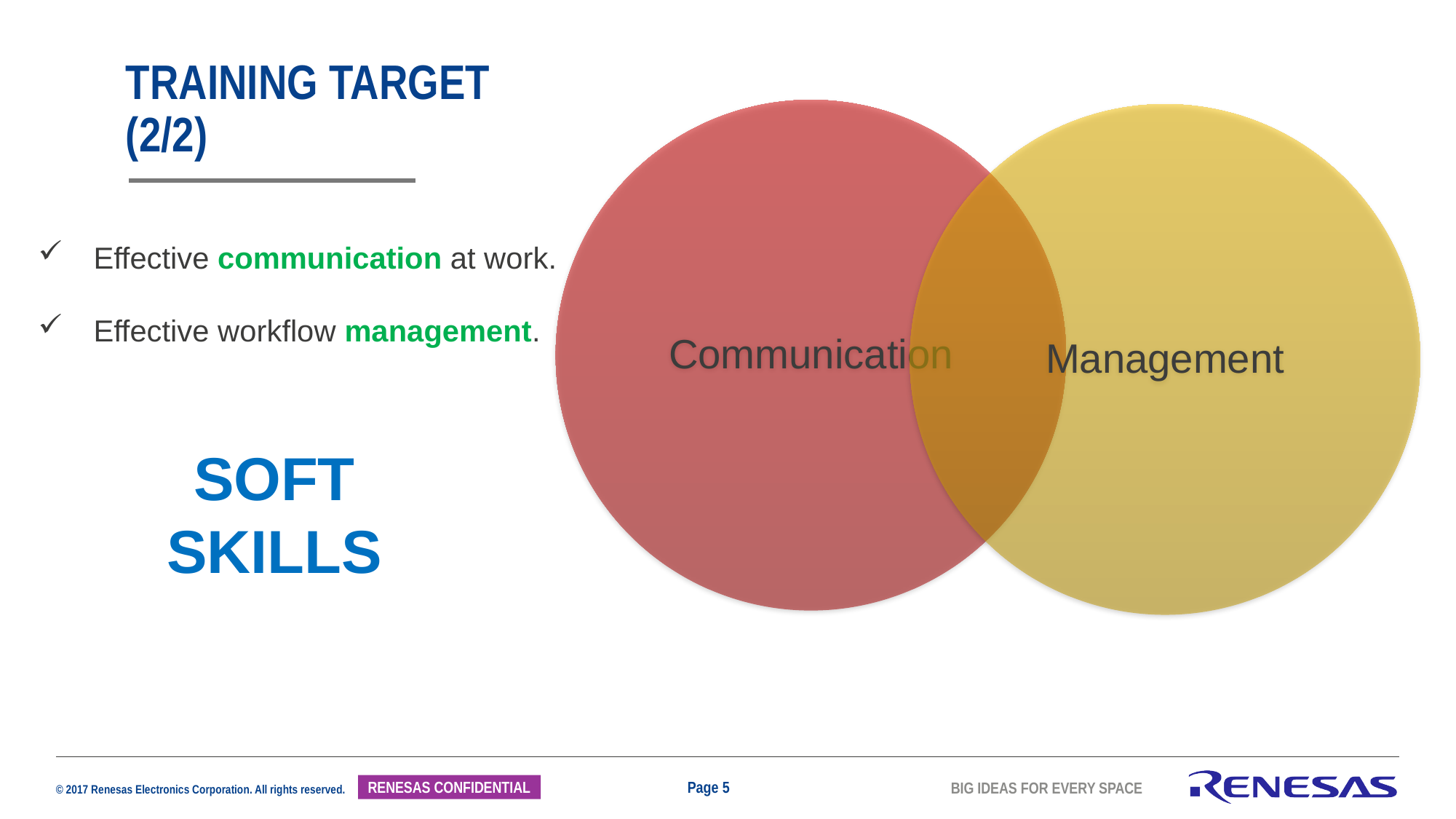

Communication
Management
TRAINING TARGET
(2/2)

Effective communication at work.
Effective workflow management.

SOFT
SKILLS
Page 5